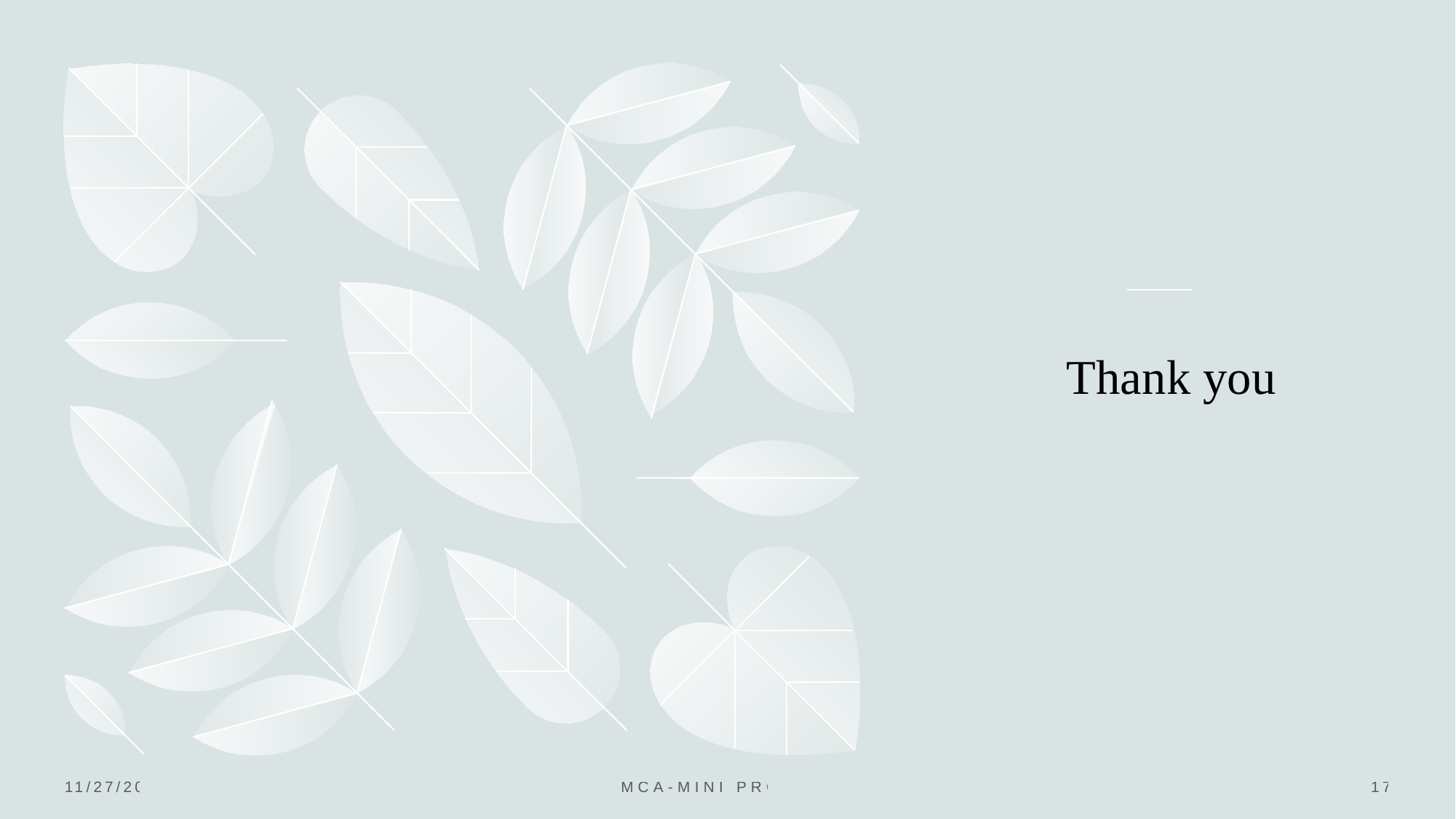

# Thank you
11/27/2023
MCA-Mini Project
17